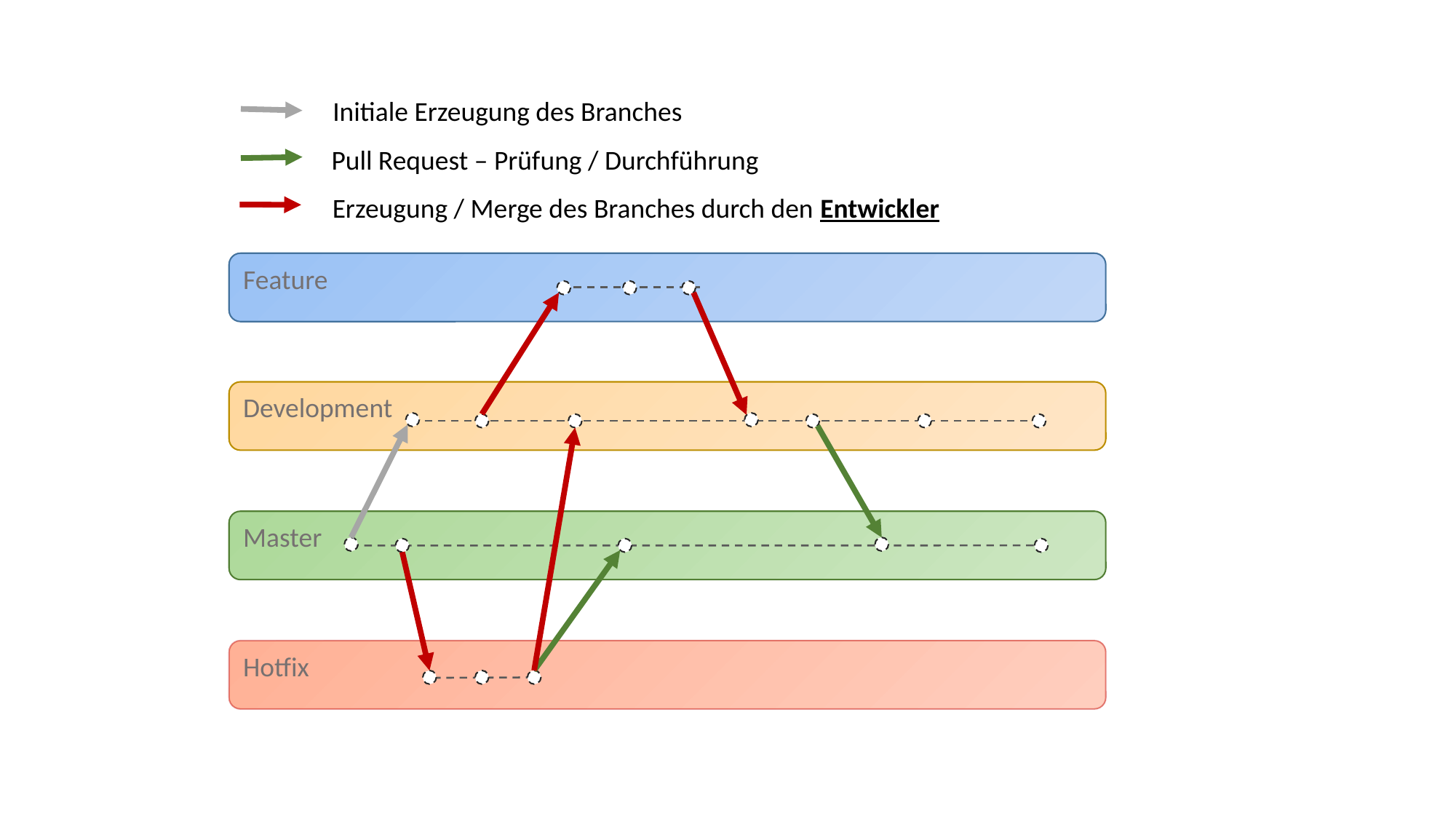

Initiale Erzeugung des Branches
Pull Request – Prüfung / Durchführung
Erzeugung / Merge des Branches durch den Entwickler
Feature

Development

Master

Hotfix